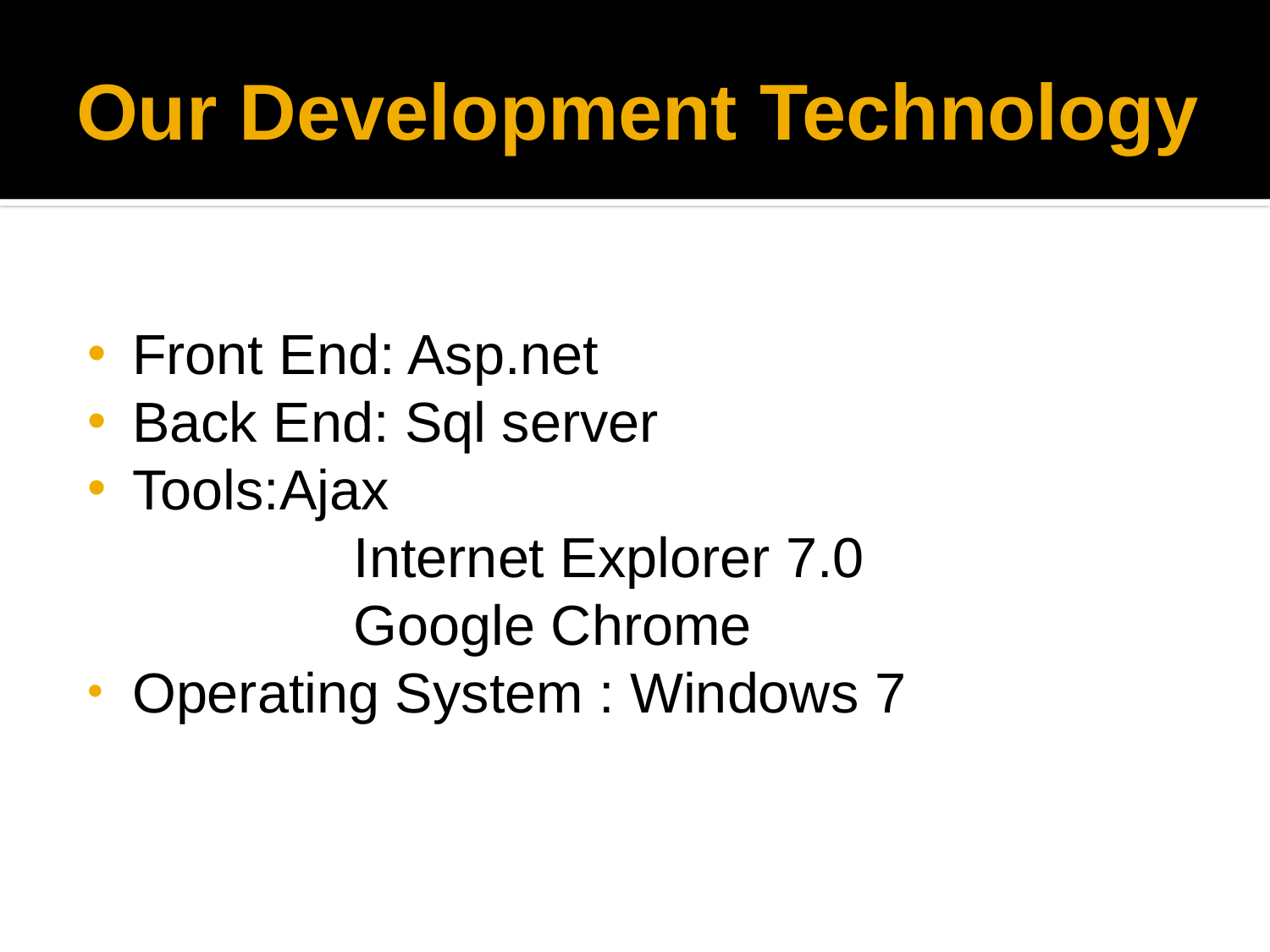

# Our Development Technology

Front End: Asp.net
Back End: Sql server
Tools:Ajax
                 Internet Explorer 7.0
                 Google Chrome
Operating System : Windows 7